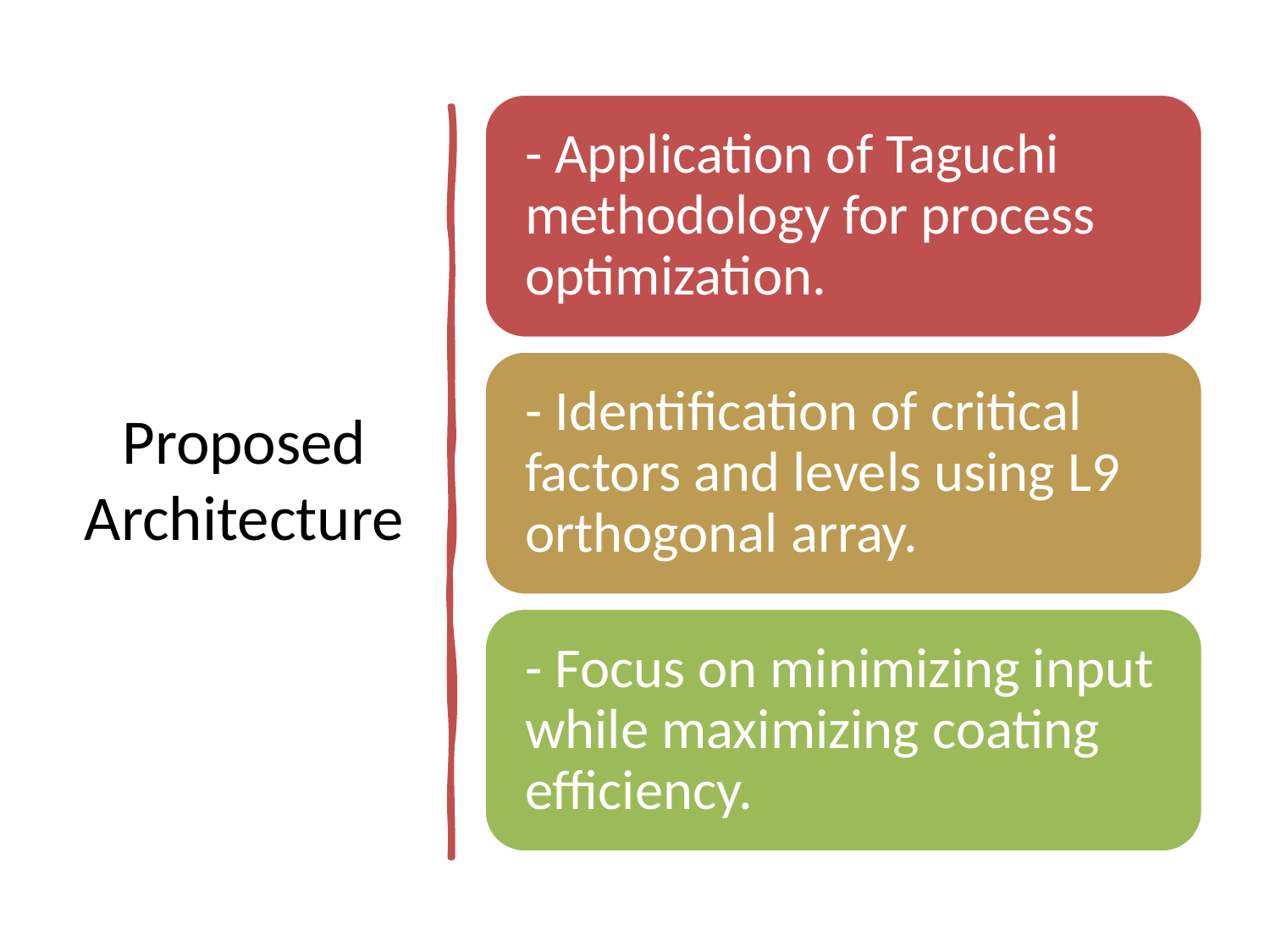

- Application of Taguchi methodology for process optimization.
- Identification of critical factors and levels using L9 orthogonal array.
- Focus on minimizing input while maximizing coating efficiency.
# Proposed Architecture